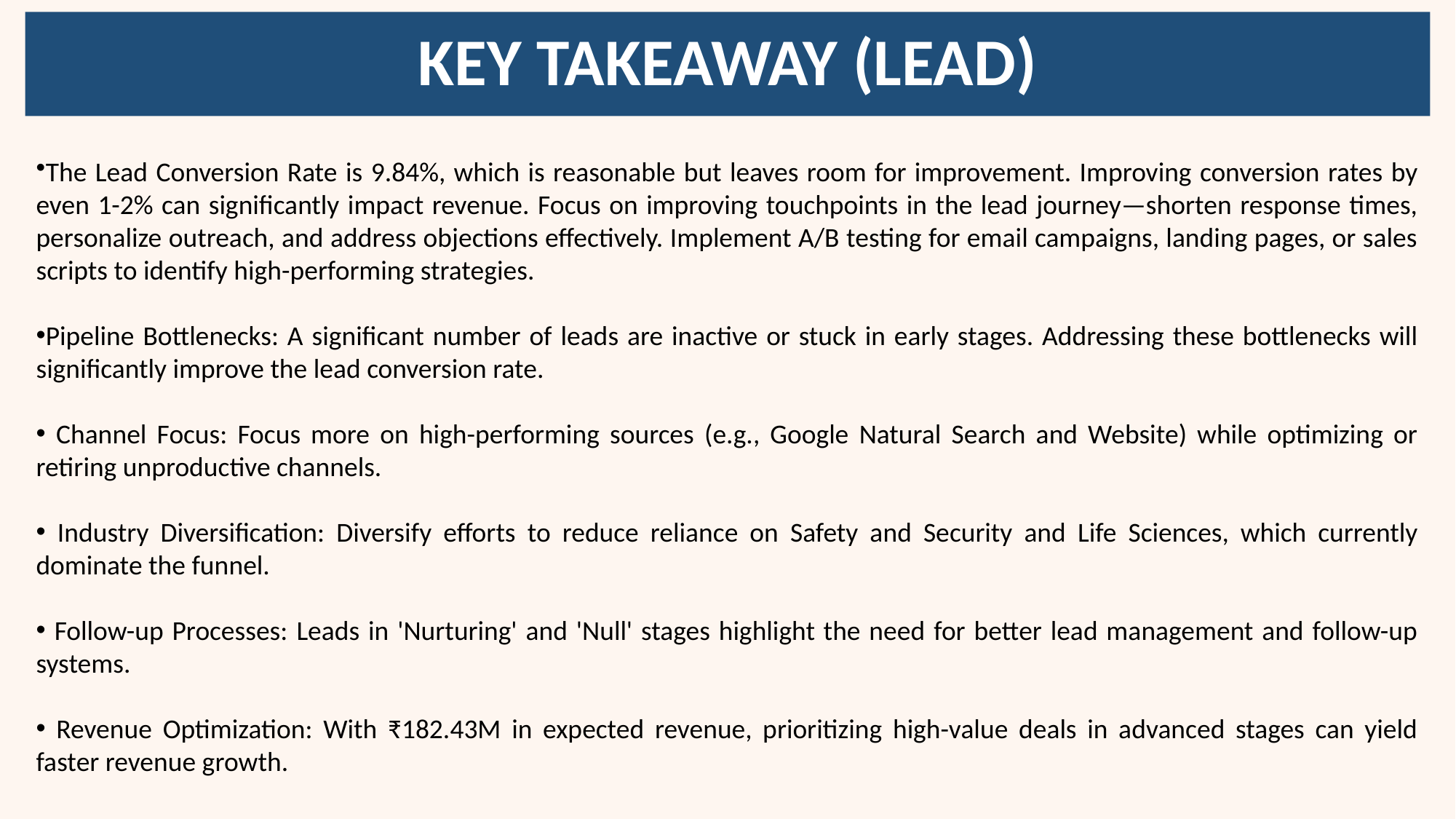

# KEY TAKEAWAY (LEAD)
The Lead Conversion Rate is 9.84%, which is reasonable but leaves room for improvement. Improving conversion rates by even 1-2% can significantly impact revenue. Focus on improving touchpoints in the lead journey—shorten response times, personalize outreach, and address objections effectively. Implement A/B testing for email campaigns, landing pages, or sales scripts to identify high-performing strategies.

Pipeline Bottlenecks: A significant number of leads are inactive or stuck in early stages. Addressing these bottlenecks will significantly improve the lead conversion rate.

 Channel Focus: Focus more on high-performing sources (e.g., Google Natural Search and Website) while optimizing or retiring unproductive channels.

 Industry Diversification: Diversify efforts to reduce reliance on Safety and Security and Life Sciences, which currently dominate the funnel.

 Follow-up Processes: Leads in 'Nurturing' and 'Null' stages highlight the need for better lead management and follow-up systems.

 Revenue Optimization: With ₹182.43M in expected revenue, prioritizing high-value deals in advanced stages can yield faster revenue growth.